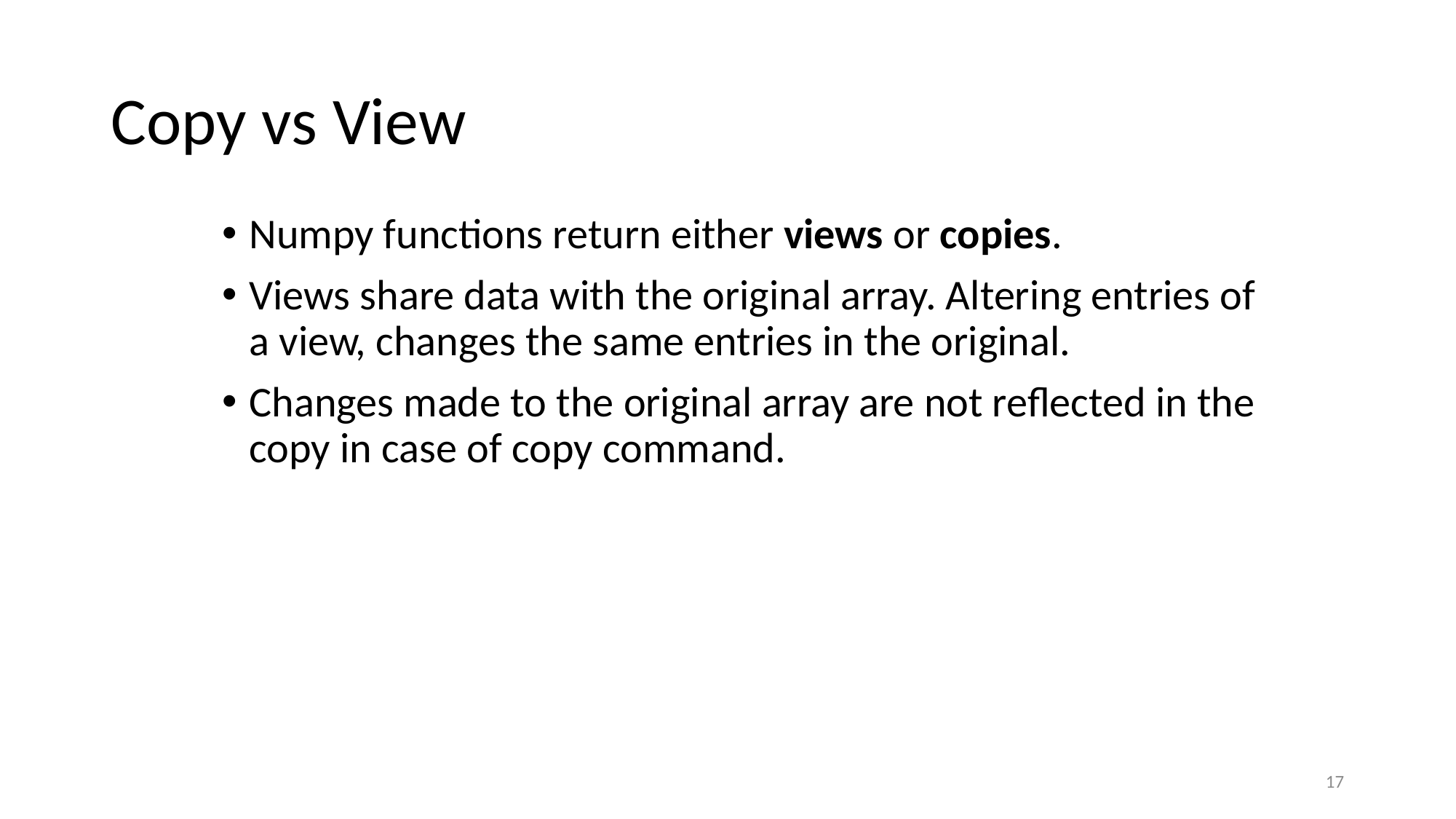

# Copy vs View
Numpy functions return either views or copies.
Views share data with the original array. Altering entries of a view, changes the same entries in the original.
Changes made to the original array are not reflected in the copy in case of copy command.

17